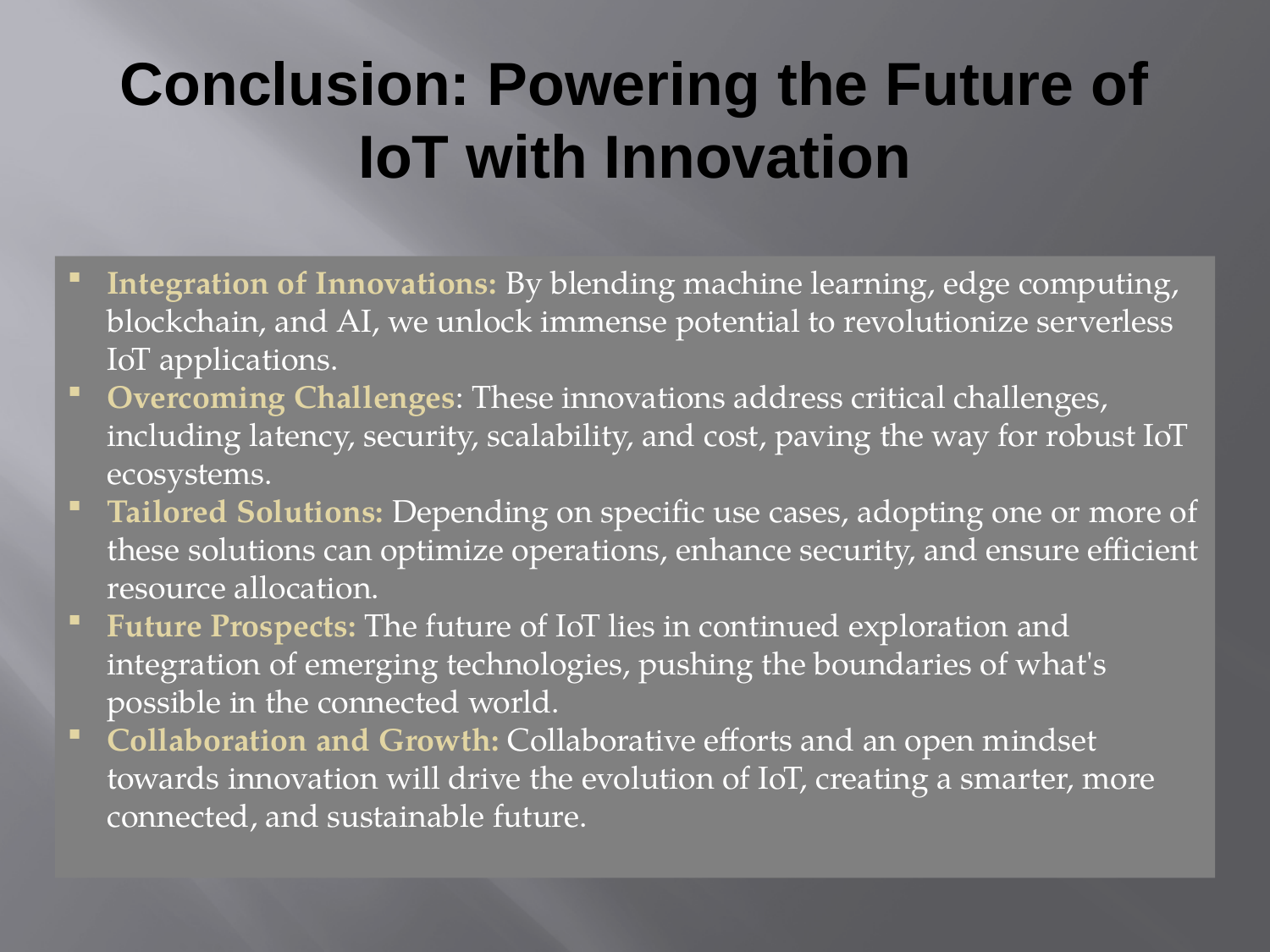

# Conclusion: Powering the Future of IoT with Innovation
Integration of Innovations: By blending machine learning, edge computing, blockchain, and AI, we unlock immense potential to revolutionize serverless IoT applications.
Overcoming Challenges: These innovations address critical challenges, including latency, security, scalability, and cost, paving the way for robust IoT ecosystems.
Tailored Solutions: Depending on specific use cases, adopting one or more of these solutions can optimize operations, enhance security, and ensure efficient resource allocation.
Future Prospects: The future of IoT lies in continued exploration and integration of emerging technologies, pushing the boundaries of what's possible in the connected world.
Collaboration and Growth: Collaborative efforts and an open mindset towards innovation will drive the evolution of IoT, creating a smarter, more connected, and sustainable future.